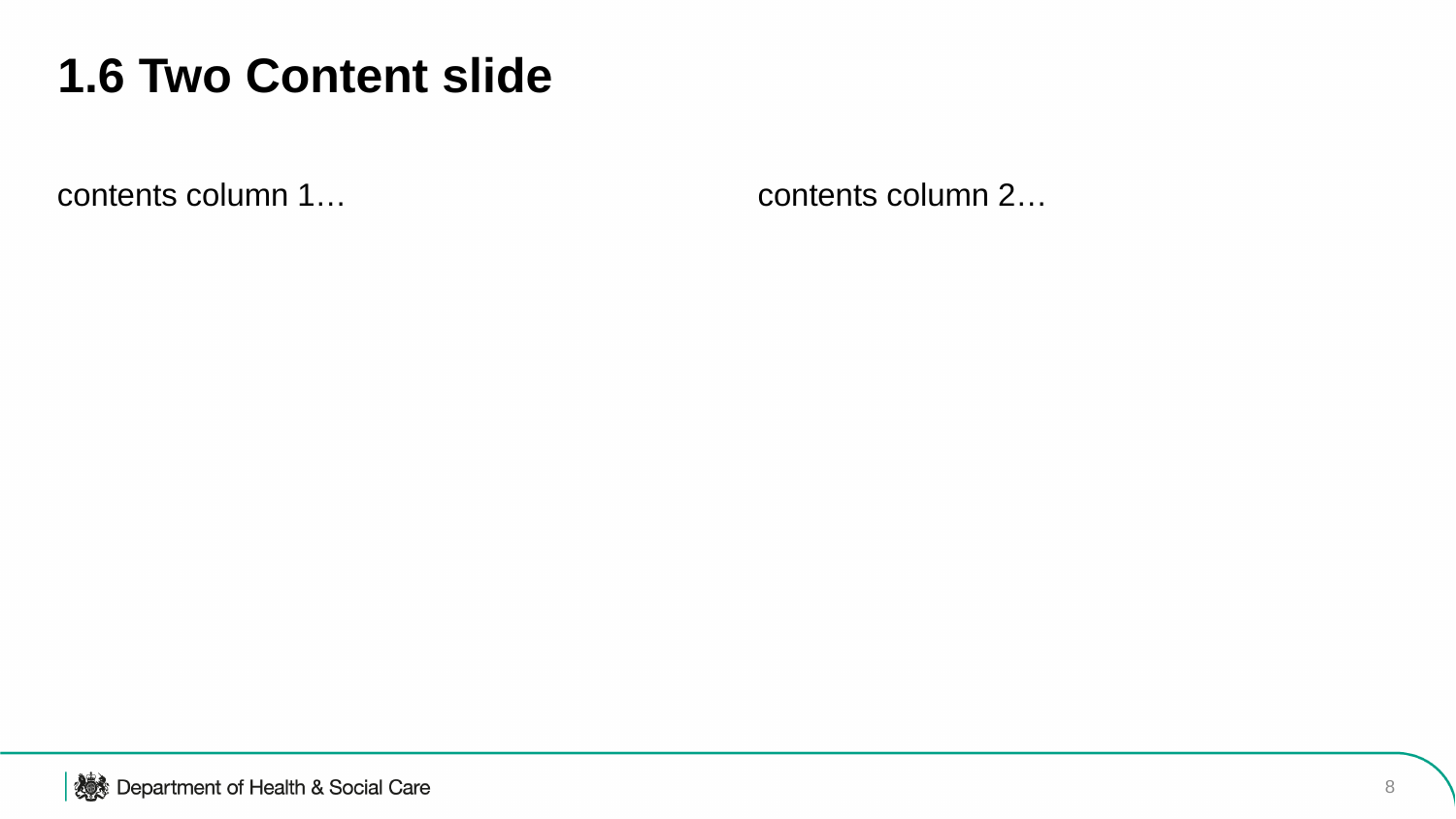

# 1.6 Two Content slide
contents column 1…
contents column 2…
8